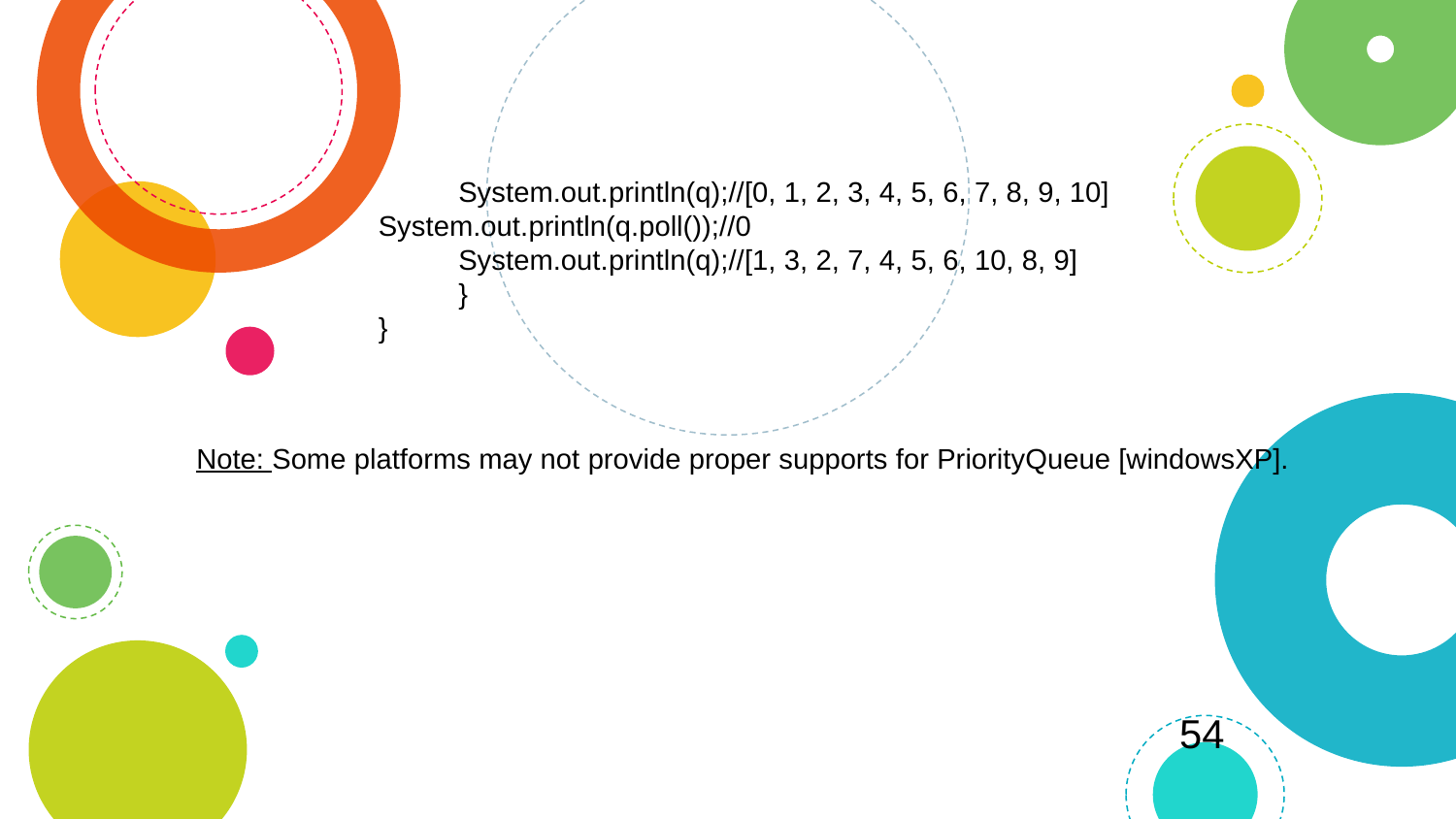

System.out.println(q);//[0, 1, 2, 3, 4, 5, 6, 7, 8, 9, 10]        System.out.println(q.poll());//0
          System.out.println(q);//[1, 3, 2, 7, 4, 5, 6, 10, 8, 9]
          }
}
Note: Some platforms may not provide proper supports for PriorityQueue [windowsXP].

54